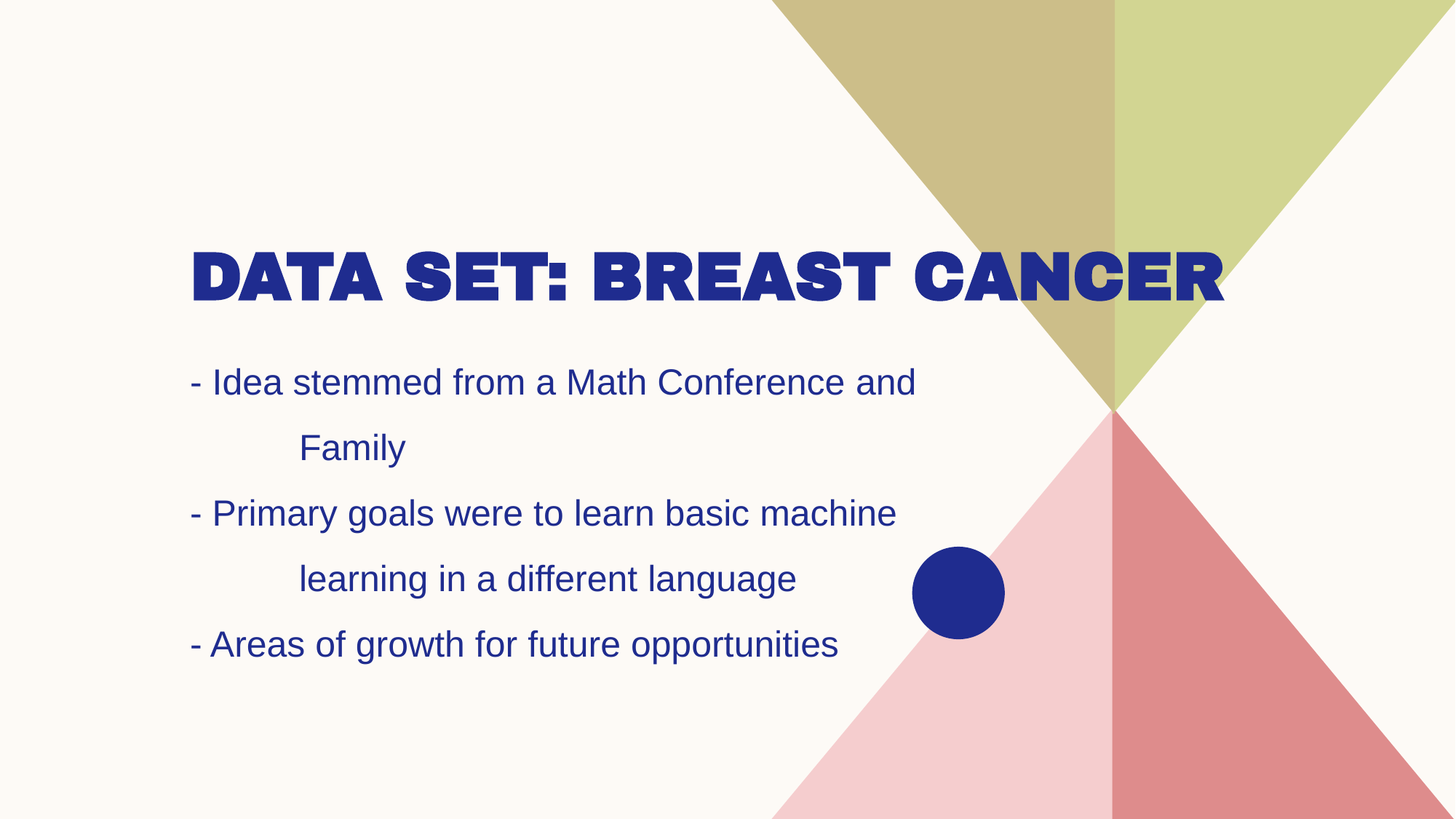

# Data Set: Breast Cancer
- Idea stemmed from a Math Conference​ and 	Family
- Primary goals were to learn basic machine 	learning in a different language
- ​Areas of growth for future opportunities
​